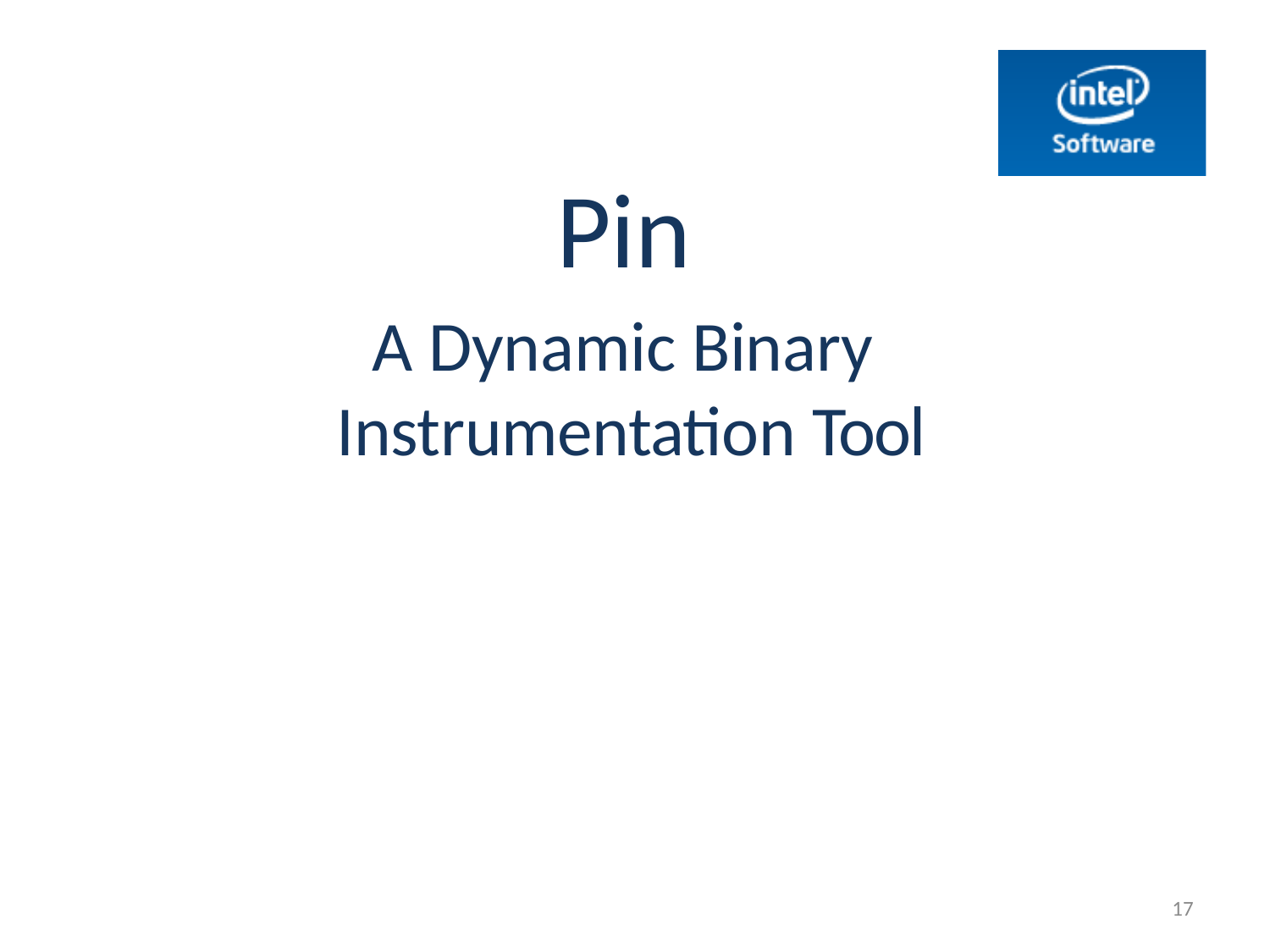

# Pin
A Dynamic Binary  Instrumentation Tool
17